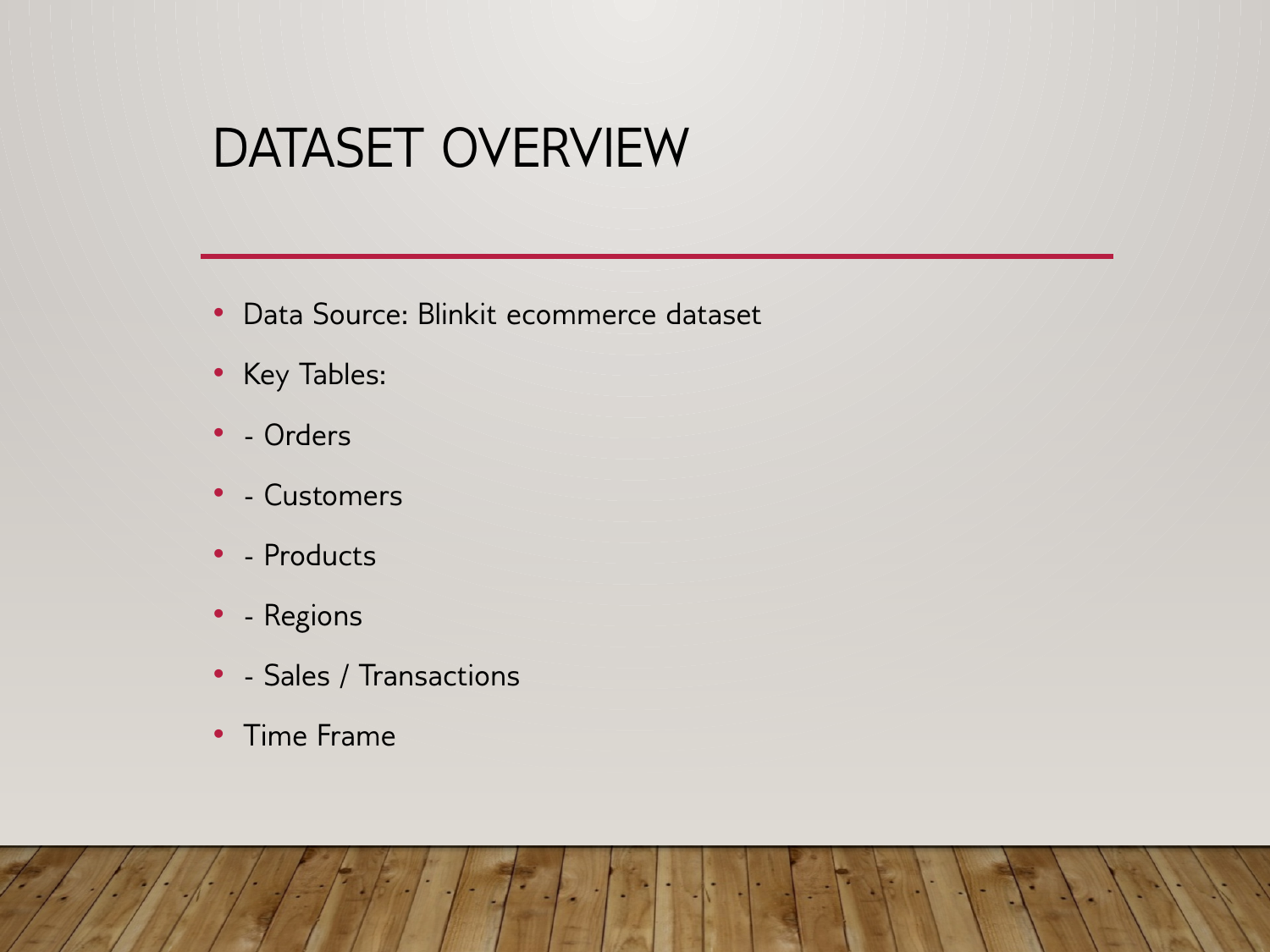

# Dataset Overview
Data Source: Blinkit ecommerce dataset
Key Tables:
- Orders
- Customers
- Products
- Regions
- Sales / Transactions
Time Frame